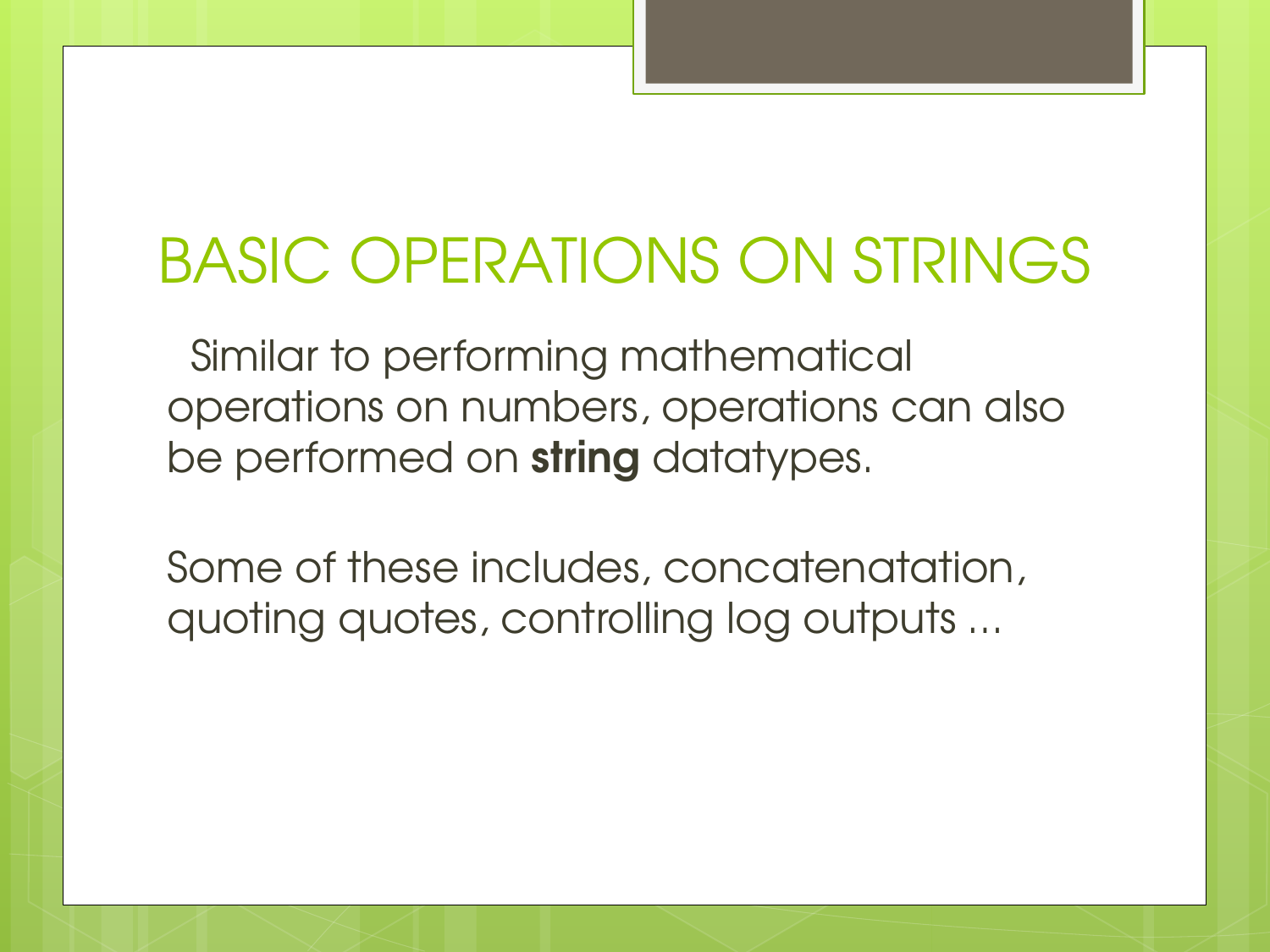

# BASIC OPERATIONS ON STRINGS
  Similar to performing mathematical operations on numbers, operations can also be performed on string datatypes.
Some of these includes, concatenatation, quoting quotes, controlling log outputs …